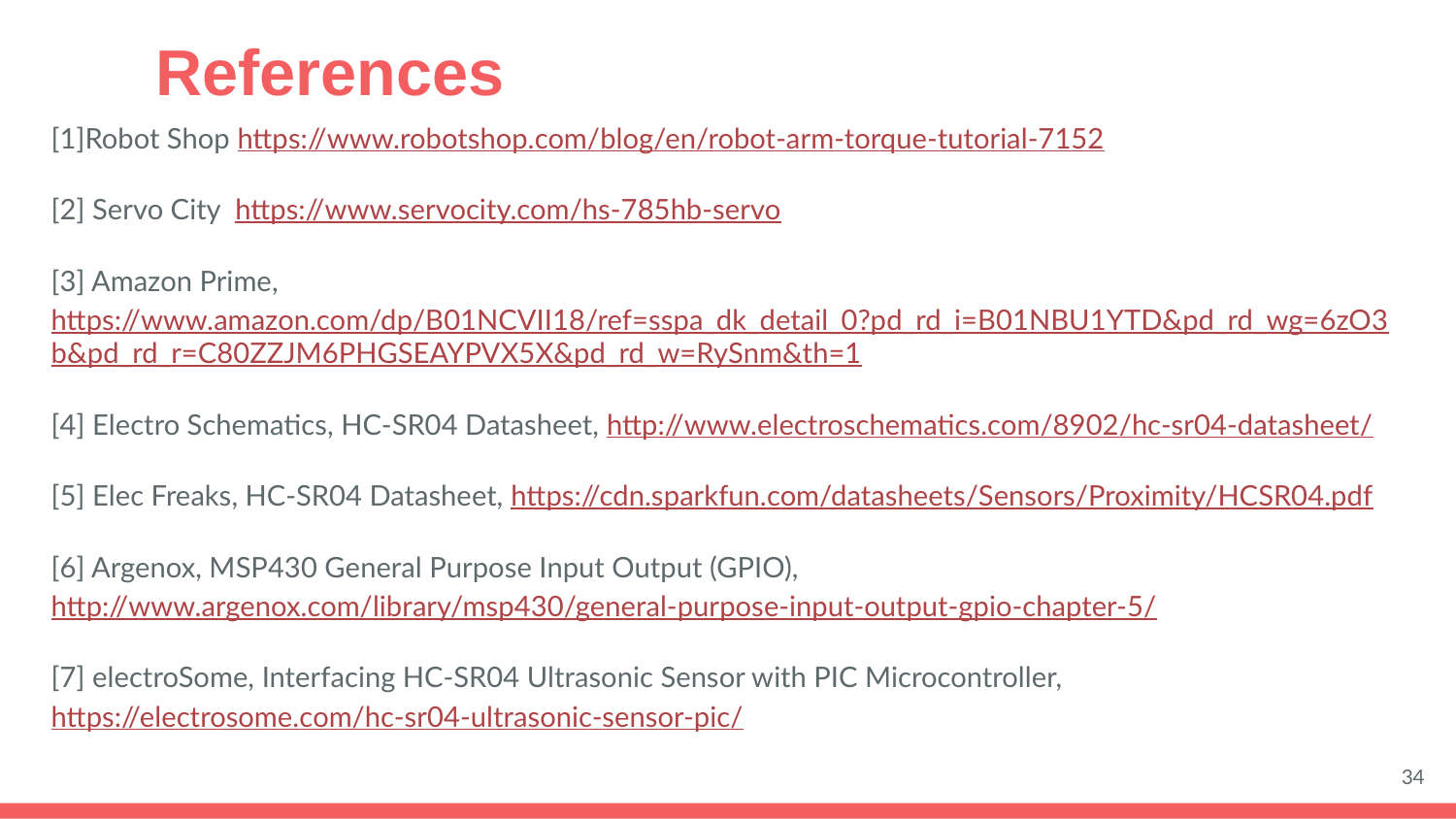

# References

[1]Robot Shop https://www.robotshop.com/blog/en/robot-arm-torque-tutorial-7152
[2] Servo City  https://www.servocity.com/hs-785hb-servo
[3] Amazon Prime,  https://www.amazon.com/dp/B01NCVII18/ref=sspa_dk_detail_0?pd_rd_i=B01NBU1YTD&pd_rd_wg=6zO3b&pd_rd_r=C80ZZJM6PHGSEAYPVX5X&pd_rd_w=RySnm&th=1
[4] Electro Schematics, HC-SR04 Datasheet, http://www.electroschematics.com/8902/hc-sr04-datasheet/
[5] Elec Freaks, HC-SR04 Datasheet, https://cdn.sparkfun.com/datasheets/Sensors/Proximity/HCSR04.pdf
[6] Argenox, MSP430 General Purpose Input Output (GPIO), http://www.argenox.com/library/msp430/general-purpose-input-output-gpio-chapter-5/
[7] electroSome, Interfacing HC-SR04 Ultrasonic Sensor with PIC Microcontroller, https://electrosome.com/hc-sr04-ultrasonic-sensor-pic/

34